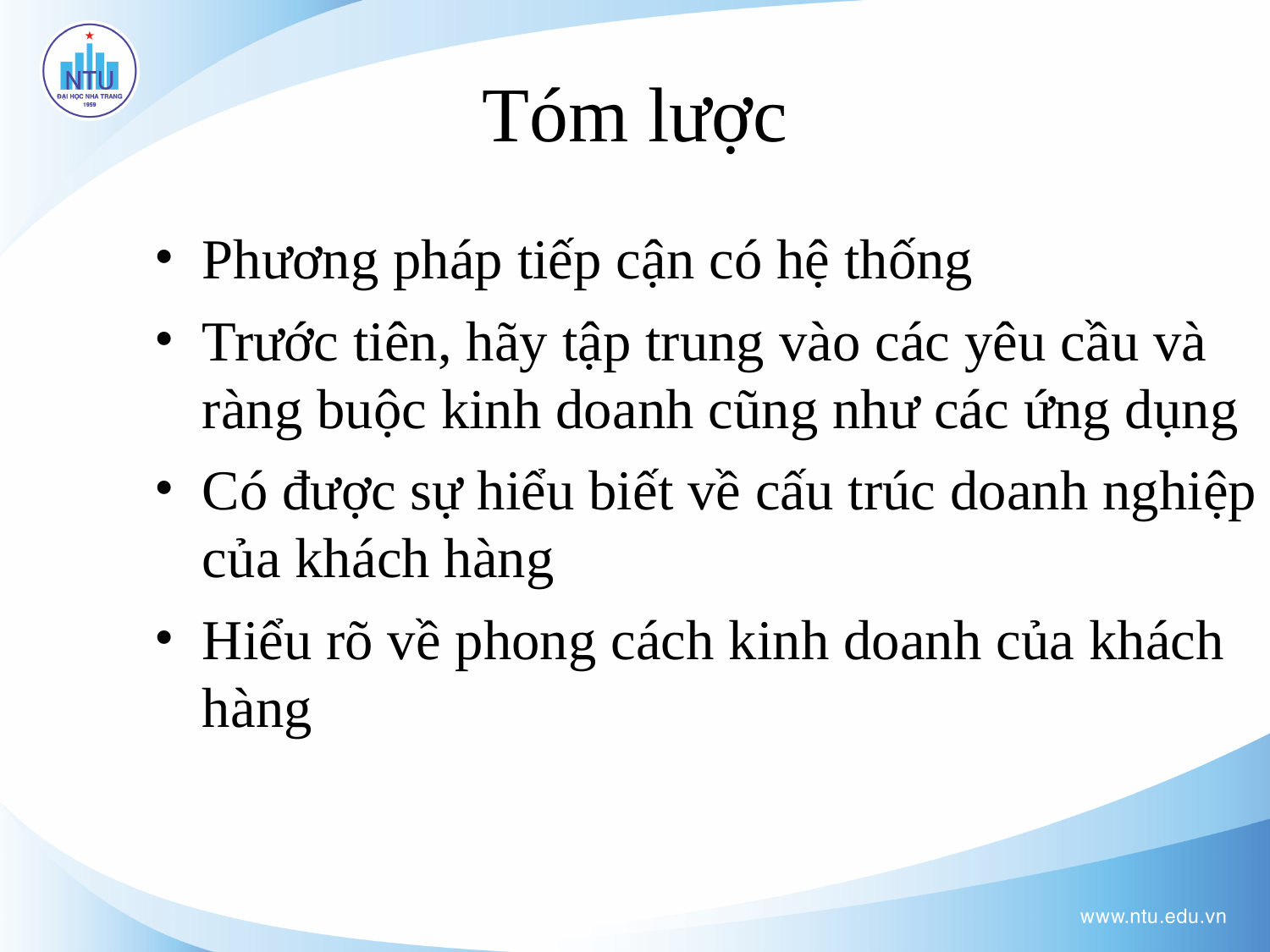

Tóm lược
Phương pháp tiếp cận có hệ thống
Trước tiên, hãy tập trung vào các yêu cầu và ràng buộc kinh doanh cũng như các ứng dụng
Có được sự hiểu biết về cấu trúc doanh nghiệp của khách hàng
Hiểu rõ về phong cách kinh doanh của khách hàng